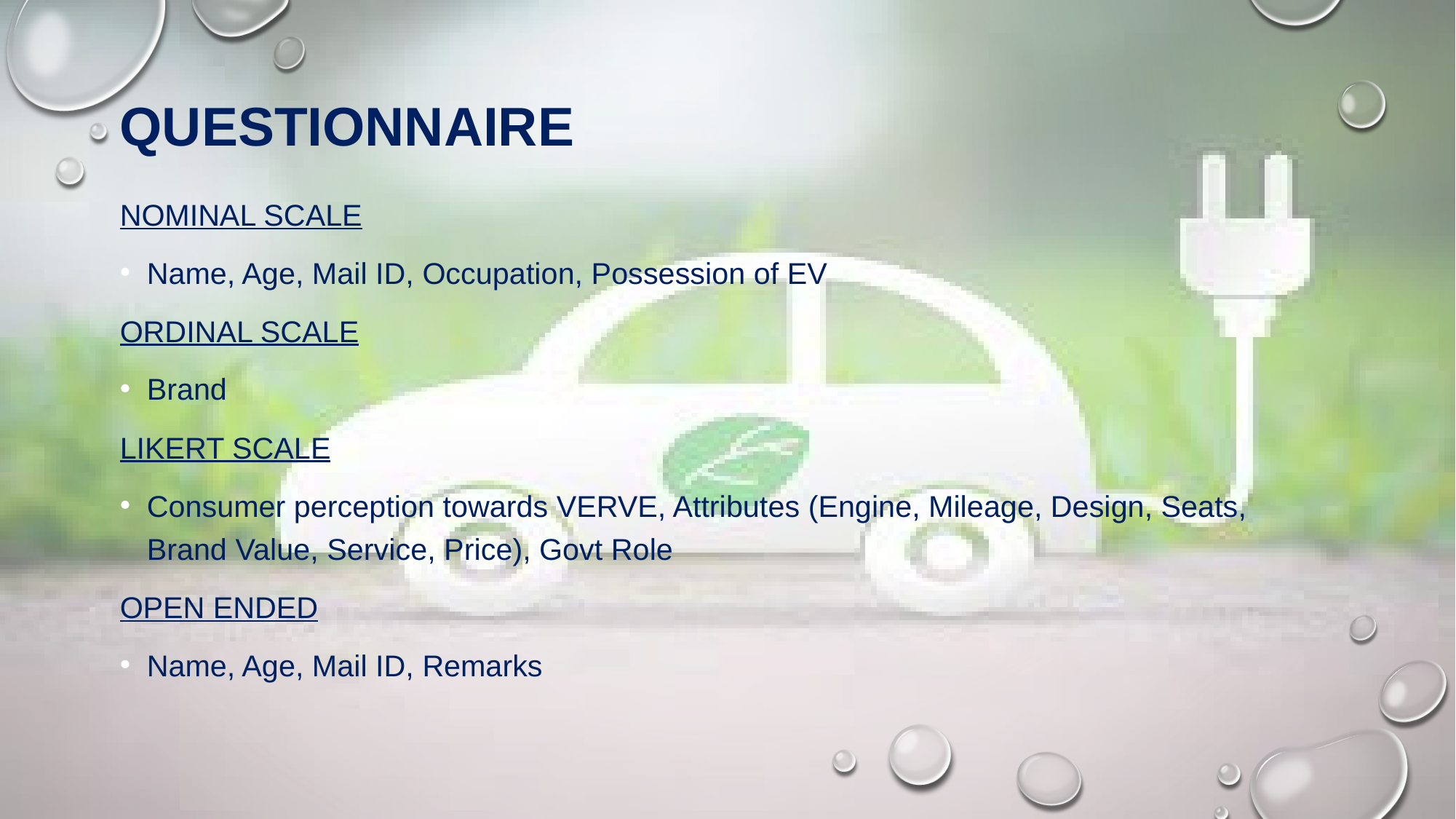

# Questionnaire
NOMINAL SCALE
Name, Age, Mail ID, Occupation, Possession of EV
ORDINAL SCALE
Brand
LIKERT SCALE
Consumer perception towards VERVE, Attributes (Engine, Mileage, Design, Seats, Brand Value, Service, Price), Govt Role
OPEN ENDED
Name, Age, Mail ID, Remarks